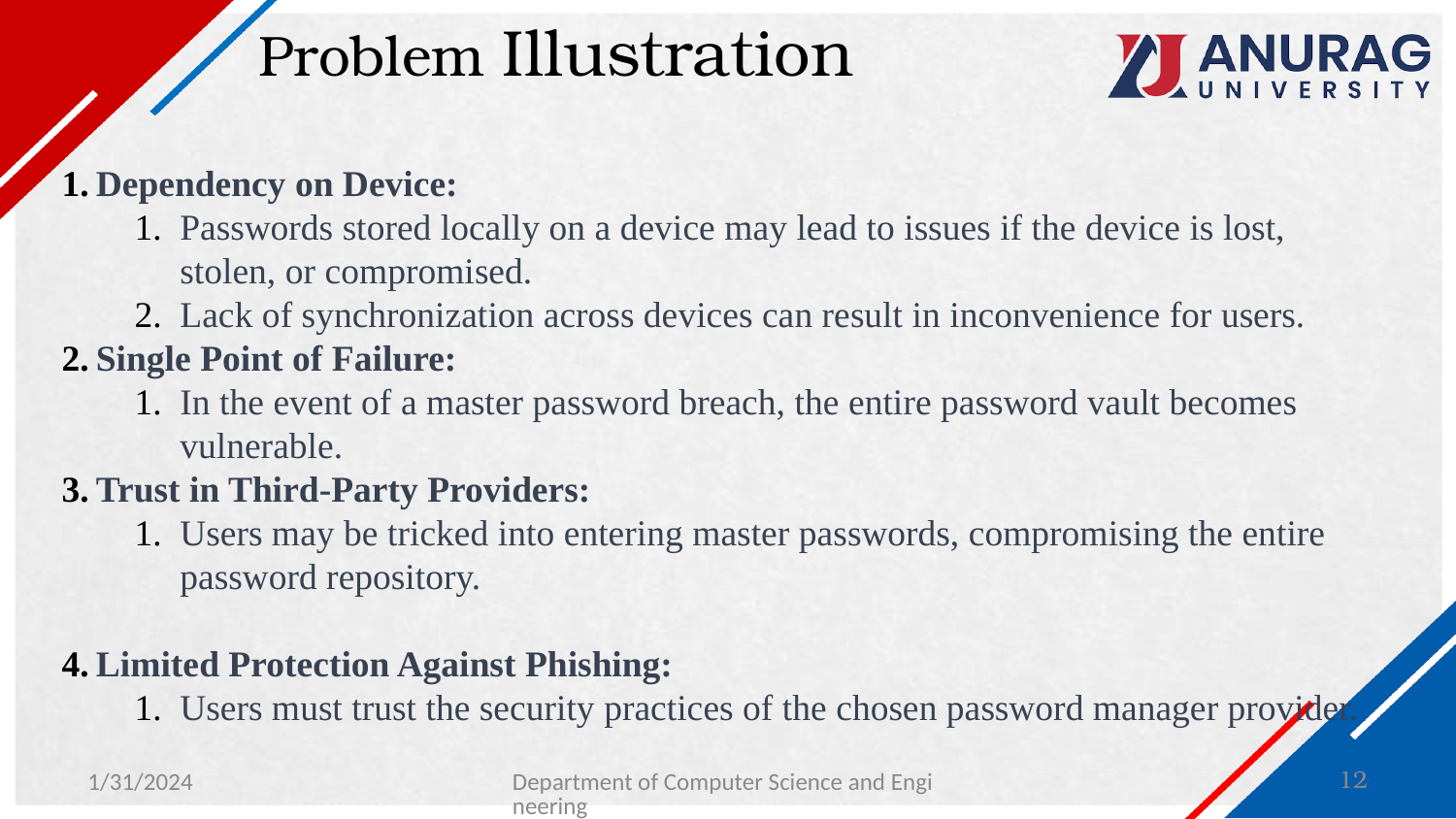

# Problem Illustration
Dependency on Device:
Passwords stored locally on a device may lead to issues if the device is lost, stolen, or compromised.
Lack of synchronization across devices can result in inconvenience for users.
Single Point of Failure:
In the event of a master password breach, the entire password vault becomes vulnerable.
Trust in Third-Party Providers:
Users may be tricked into entering master passwords, compromising the entire password repository.

Limited Protection Against Phishing:
Users must trust the security practices of the chosen password manager provider.

1/31/2024
Department of Computer Science and Engineering
12